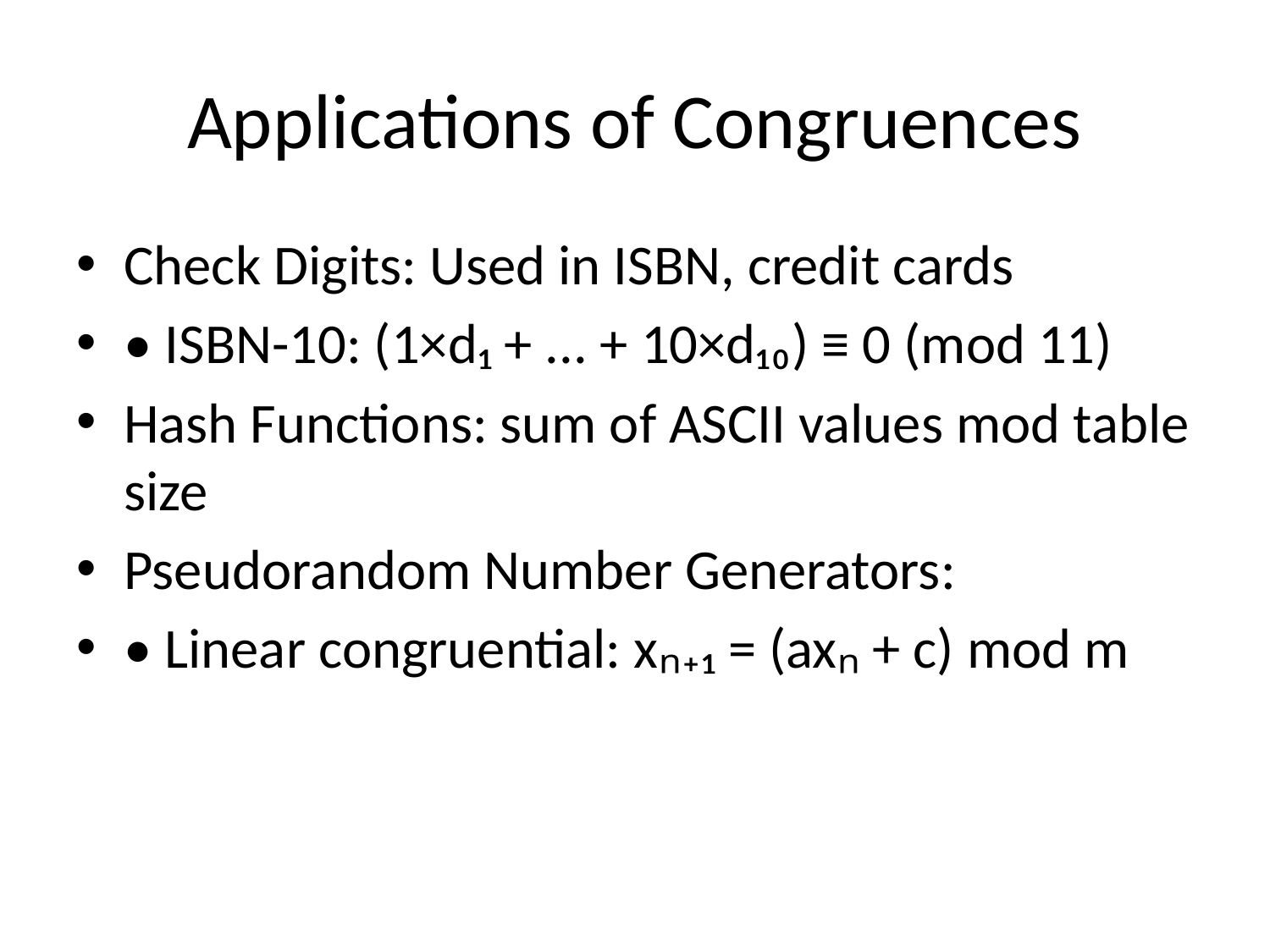

# Applications of Congruences
Check Digits: Used in ISBN, credit cards
• ISBN-10: (1×d₁ + ... + 10×d₁₀) ≡ 0 (mod 11)
Hash Functions: sum of ASCII values mod table size
Pseudorandom Number Generators:
• Linear congruential: xₙ₊₁ = (axₙ + c) mod m